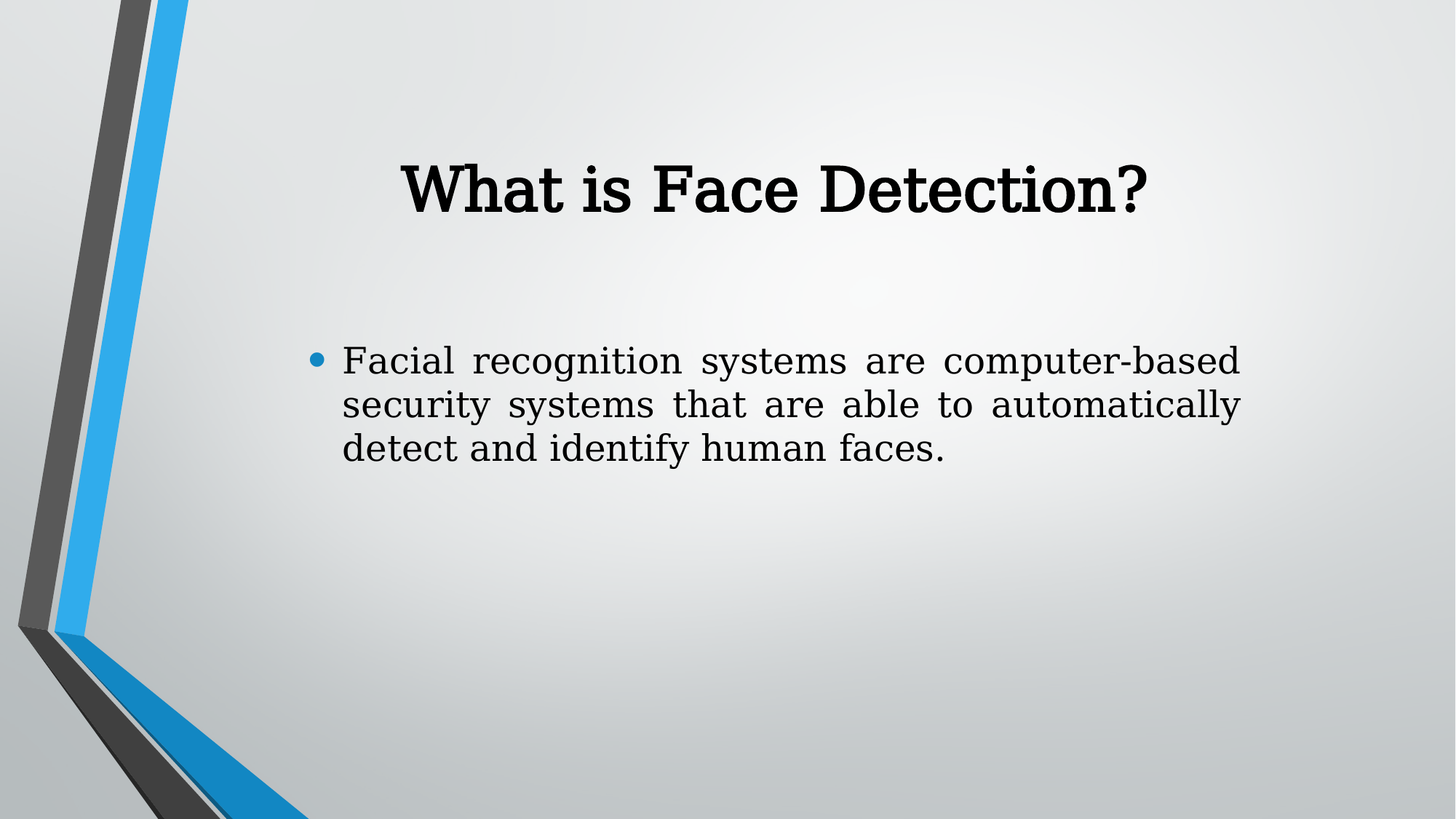

# What is Face Detection?
Facial recognition systems are computer-based security systems that are able to automatically detect and identify human faces.